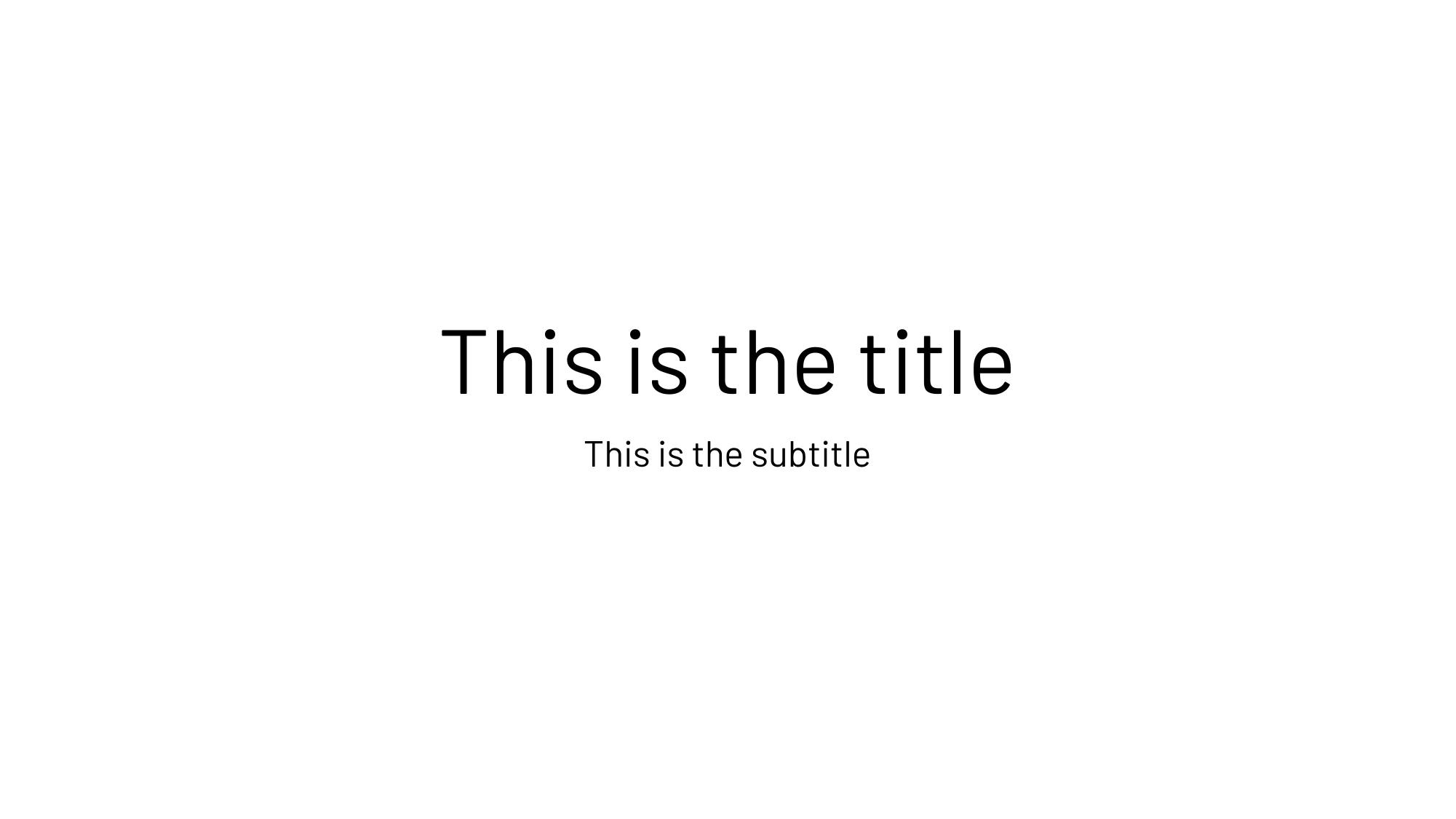

# This is the title
This is the subtitle